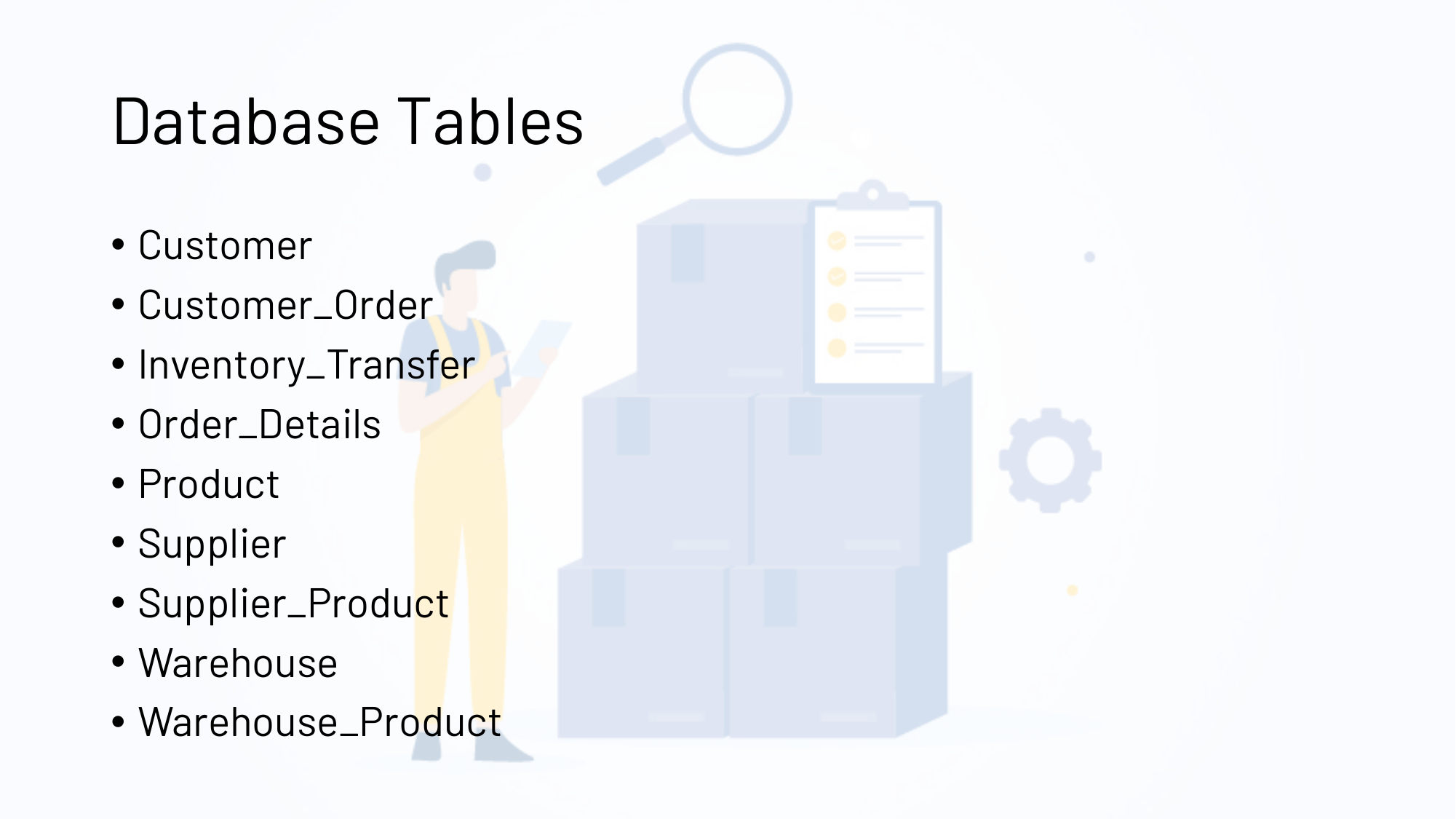

# Database Tables
Customer
Customer_Order
Inventory_Transfer
Order_Details
Product
Supplier
Supplier_Product
Warehouse
Warehouse_Product